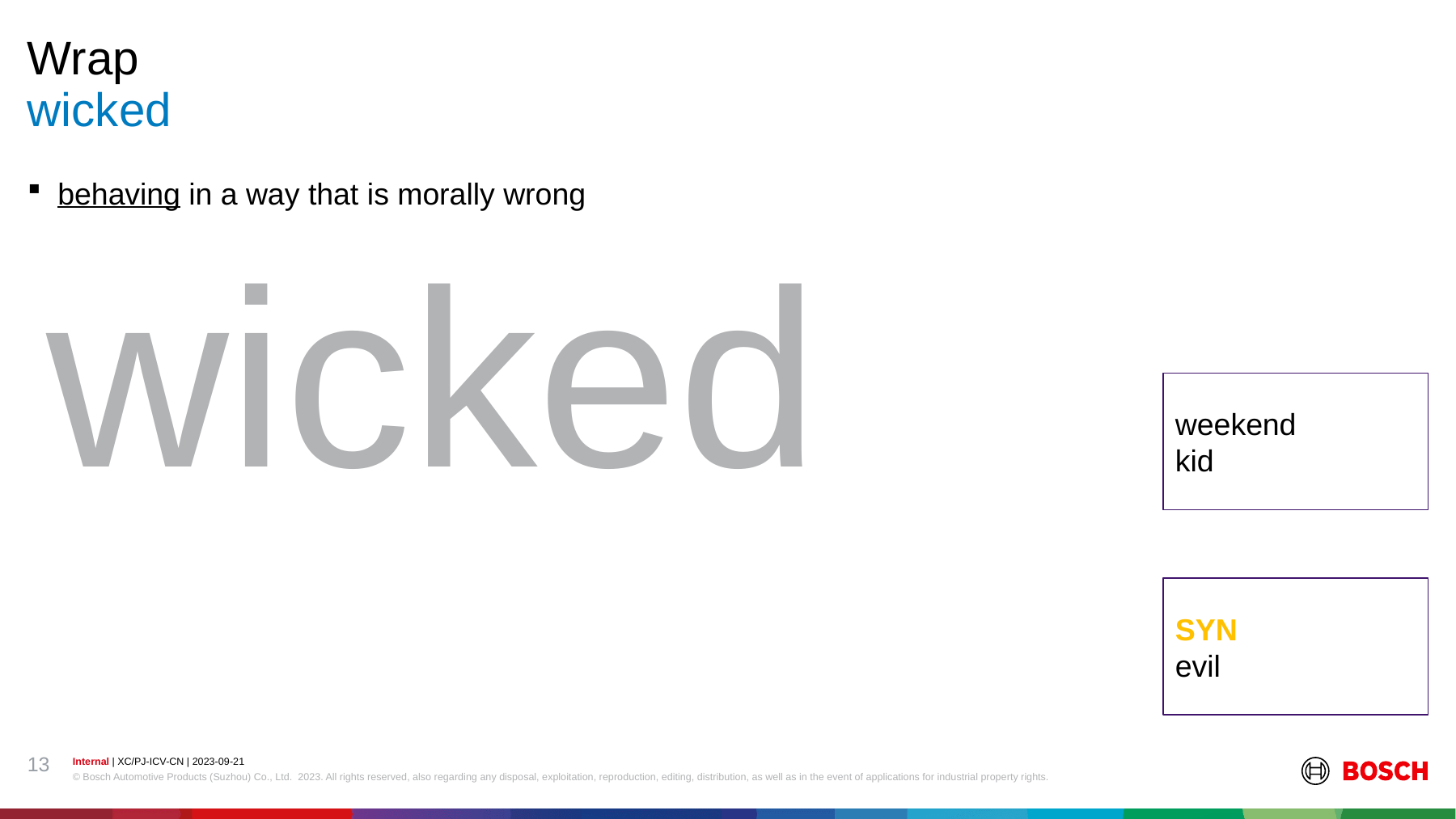

Wrap
# wicked
behaving in a way that is morally wrong
wicked
weekend
kid
SYN
evil
13